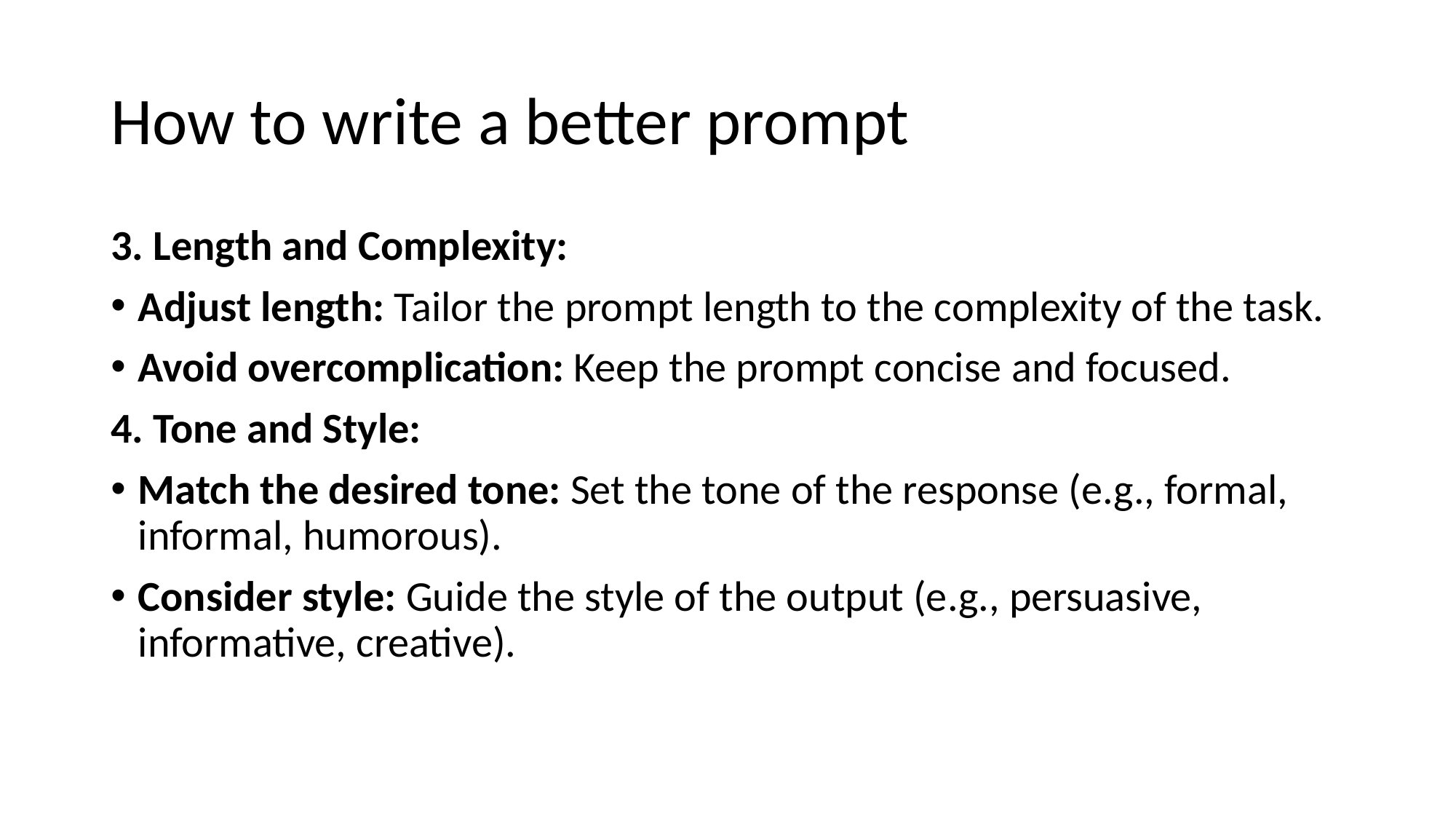

# How to write a better prompt
3. Length and Complexity:
Adjust length: Tailor the prompt length to the complexity of the task.
Avoid overcomplication: Keep the prompt concise and focused.
4. Tone and Style:
Match the desired tone: Set the tone of the response (e.g., formal, informal, humorous).
Consider style: Guide the style of the output (e.g., persuasive, informative, creative).